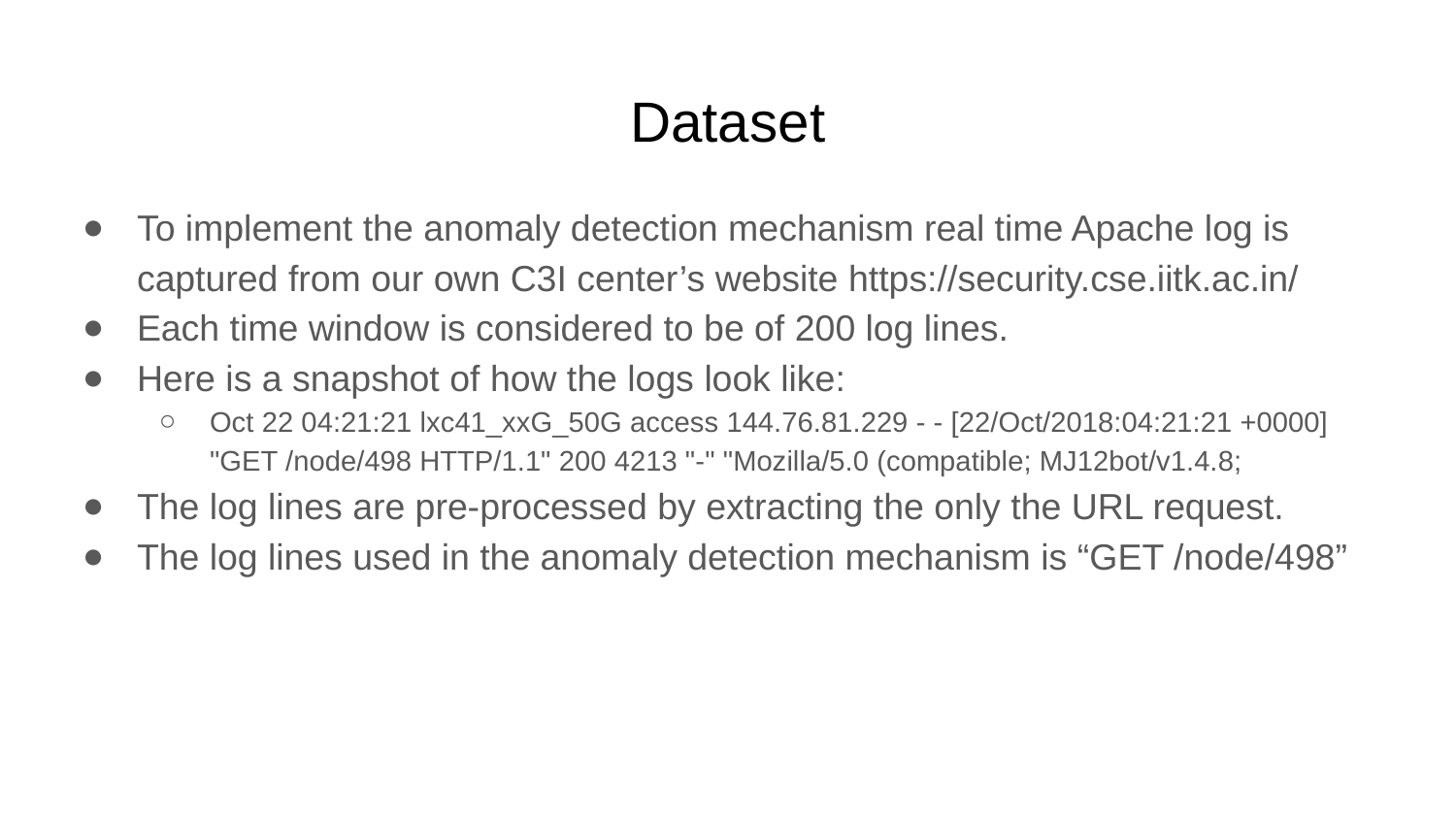

# Dataset
To implement the anomaly detection mechanism real time Apache log is captured from our own C3I center’s website https://security.cse.iitk.ac.in/
Each time window is considered to be of 200 log lines.
Here is a snapshot of how the logs look like:
Oct 22 04:21:21 lxc41_xxG_50G access 144.76.81.229 - - [22/Oct/2018:04:21:21 +0000] "GET /node/498 HTTP/1.1" 200 4213 "-" "Mozilla/5.0 (compatible; MJ12bot/v1.4.8;
The log lines are pre-processed by extracting the only the URL request.
The log lines used in the anomaly detection mechanism is “GET /node/498”